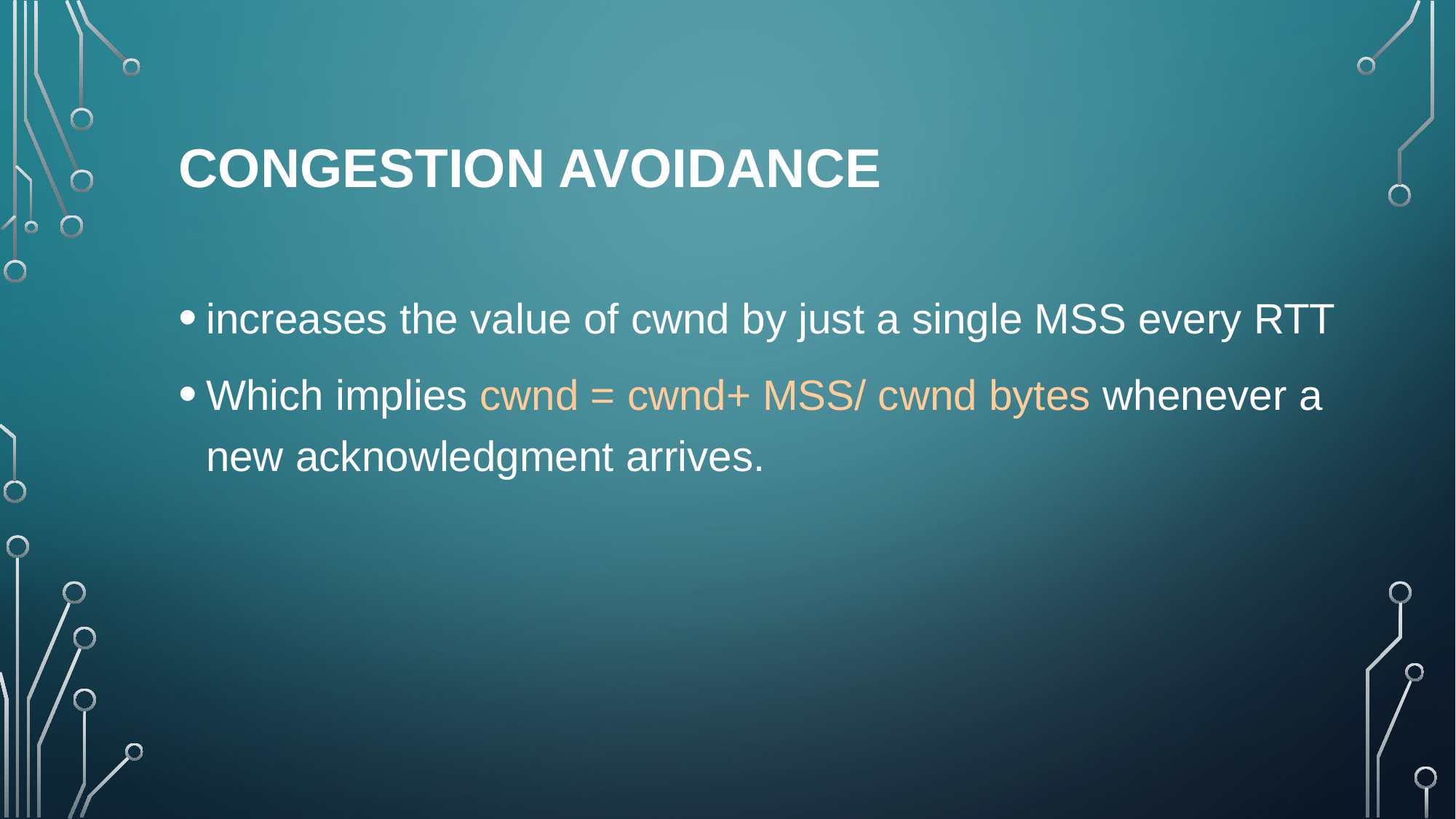

# Congestion Avoidance

increases the value of cwnd by just a single MSS every RTT
Which implies cwnd = cwnd+ MSS/ cwnd bytes whenever a new acknowledgment arrives.